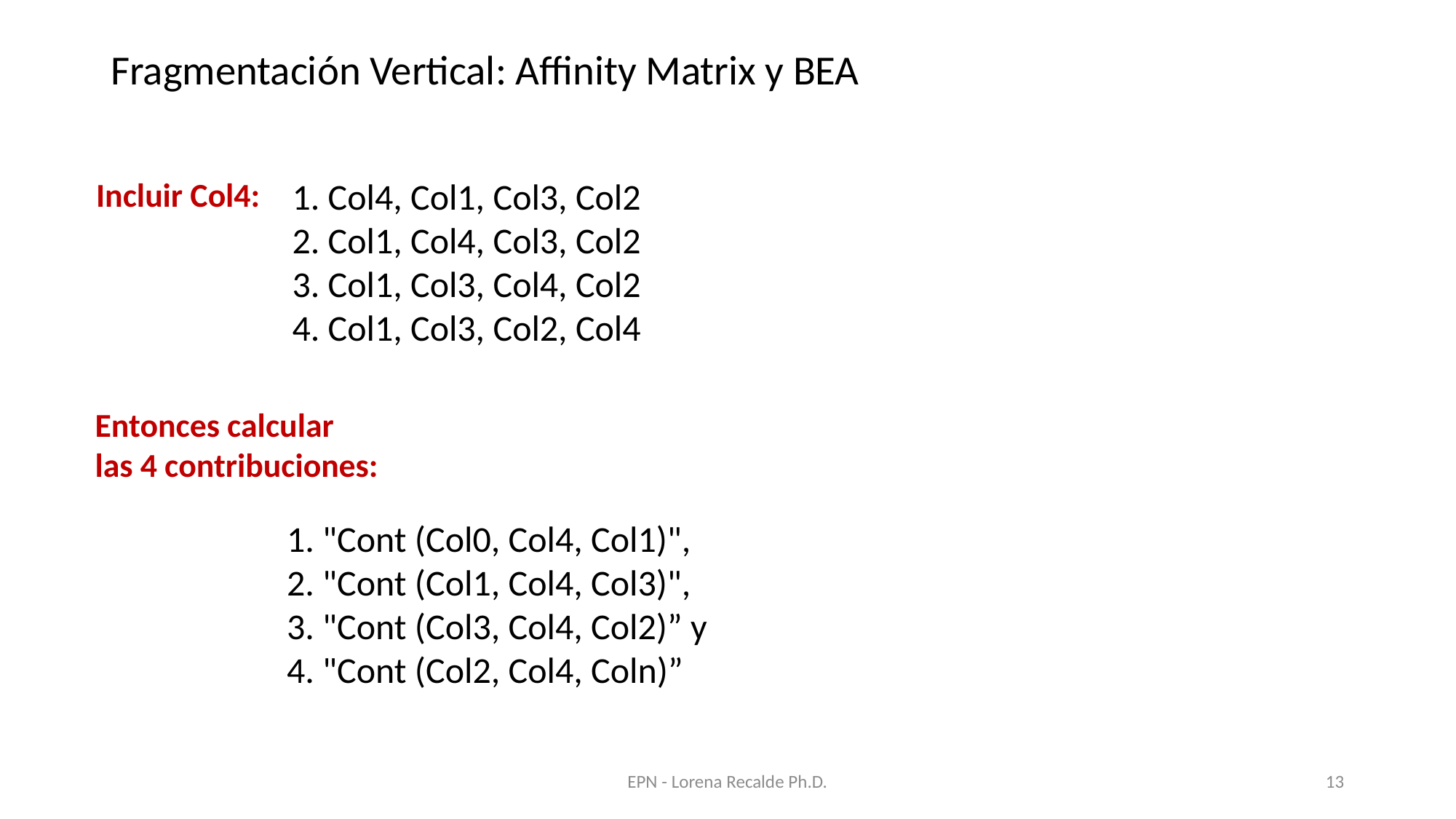

# Fragmentación Vertical: Affinity Matrix y BEA
Incluir Col4:
1. Col4, Col1, Col3, Col2
2. Col1, Col4, Col3, Col2
3. Col1, Col3, Col4, Col2
4. Col1, Col3, Col2, Col4
Entonces calcular
las 4 contribuciones:
1. "Cont (Col0, Col4, Col1)",
2. "Cont (Col1, Col4, Col3)",
3. "Cont (Col3, Col4, Col2)” y
4. "Cont (Col2, Col4, Coln)”
EPN - Lorena Recalde Ph.D.
13